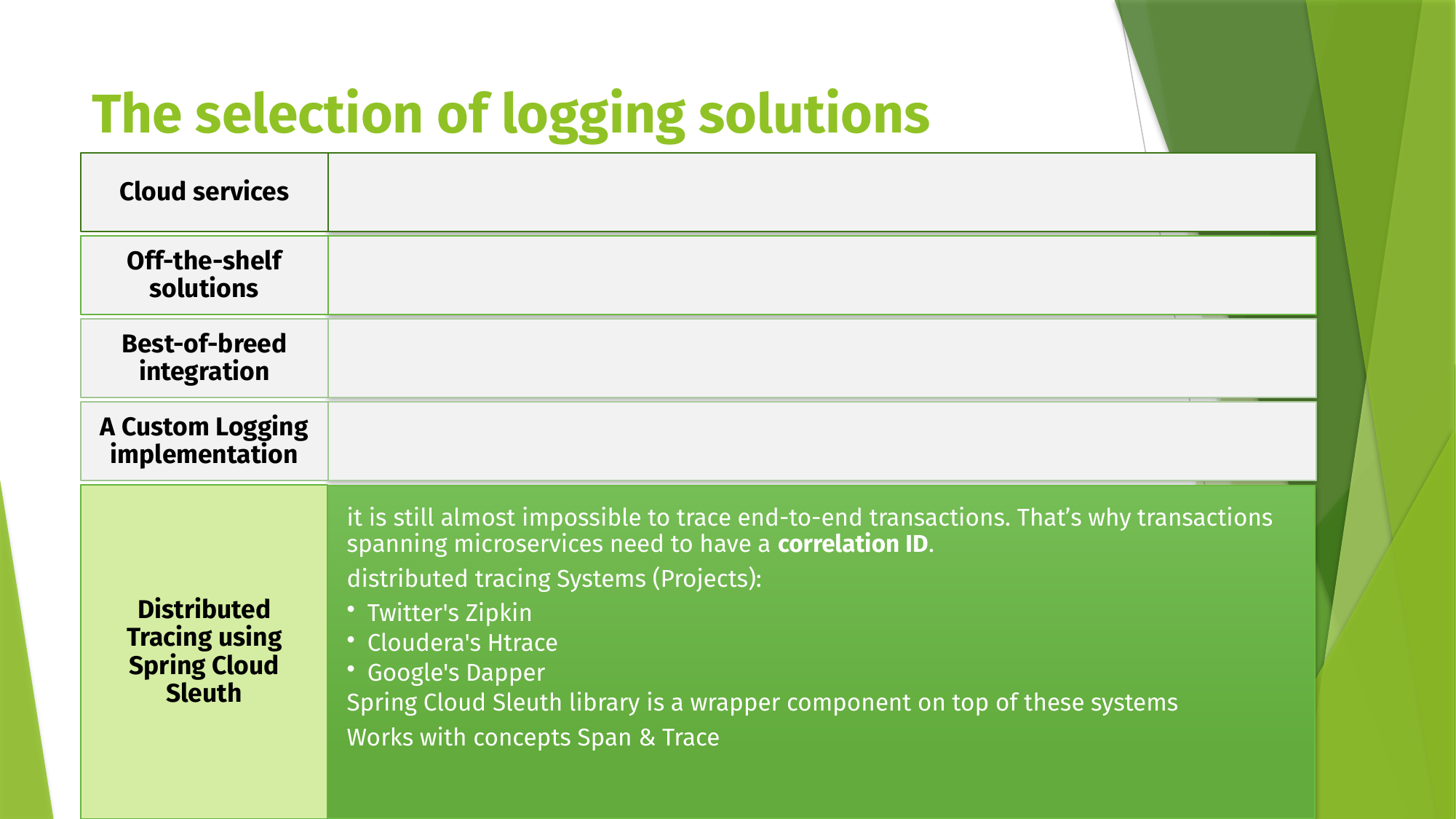

# The selection of logging solutions

Cloud services

Off-the-shelf solutions

Best-of-breed integration

A Custom Logging implementation
it is still almost impossible to trace end-to-end transactions. That’s why transactions spanning microservices need to have a correlation ID.
distributed tracing Systems (Projects):
Twitter's Zipkin
Cloudera's Htrace
Google's Dapper
Spring Cloud Sleuth library is a wrapper component on top of these systems
Works with concepts Span & Trace
Distributed Tracing using Spring Cloud Sleuth